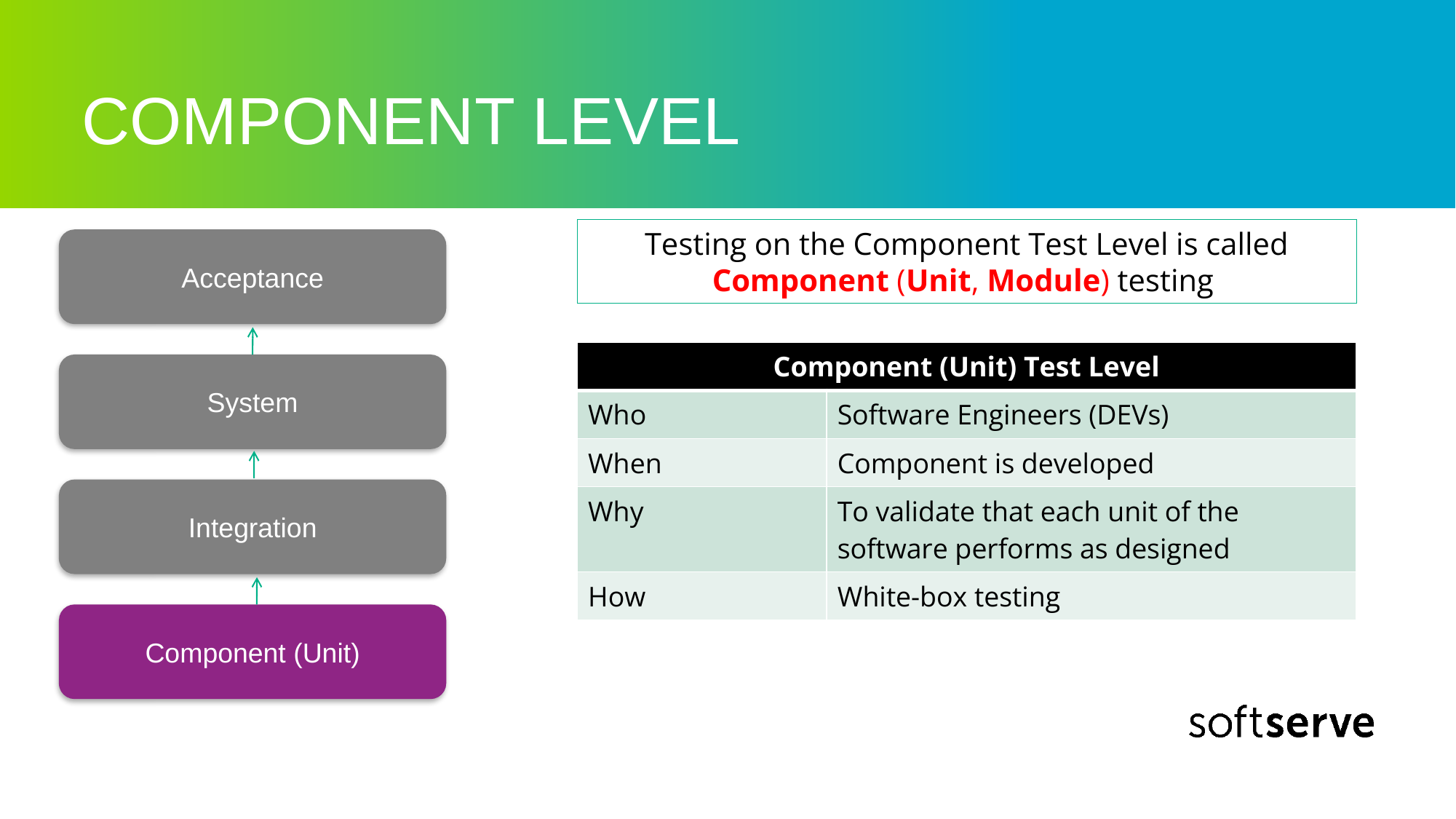

# COMPONENT LEVEL
Testing on the Component Test Level is called Component (Unit, Module) testing
Acceptance
System
Integration
Component (Unit)
| Component (Unit) Test Level |  |
| --- | --- |
| Who | Software Engineers (DEVs) |
| When | Component is developed |
| Why | To validate that each unit of the software performs as designed |
| How | White-box testing |